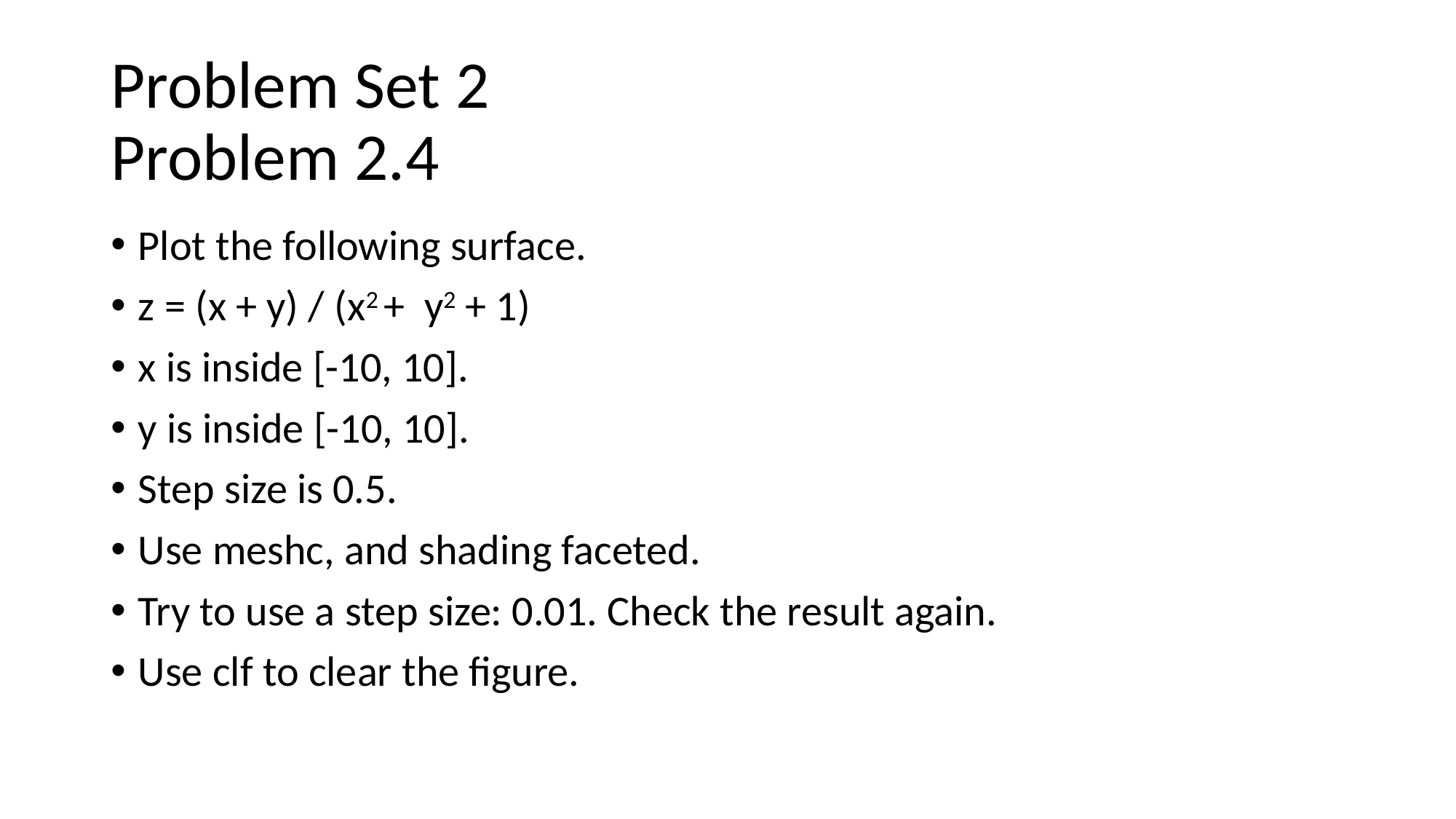

# Problem Set 2 Problem 2.4
Plot the following surface.
z = (x + y) / (x2 +  y2 + 1)
x is inside [-10, 10].
y is inside [-10, 10].
Step size is 0.5.
Use meshc, and shading faceted.
Try to use a step size: 0.01. Check the result again.
Use clf to clear the figure.